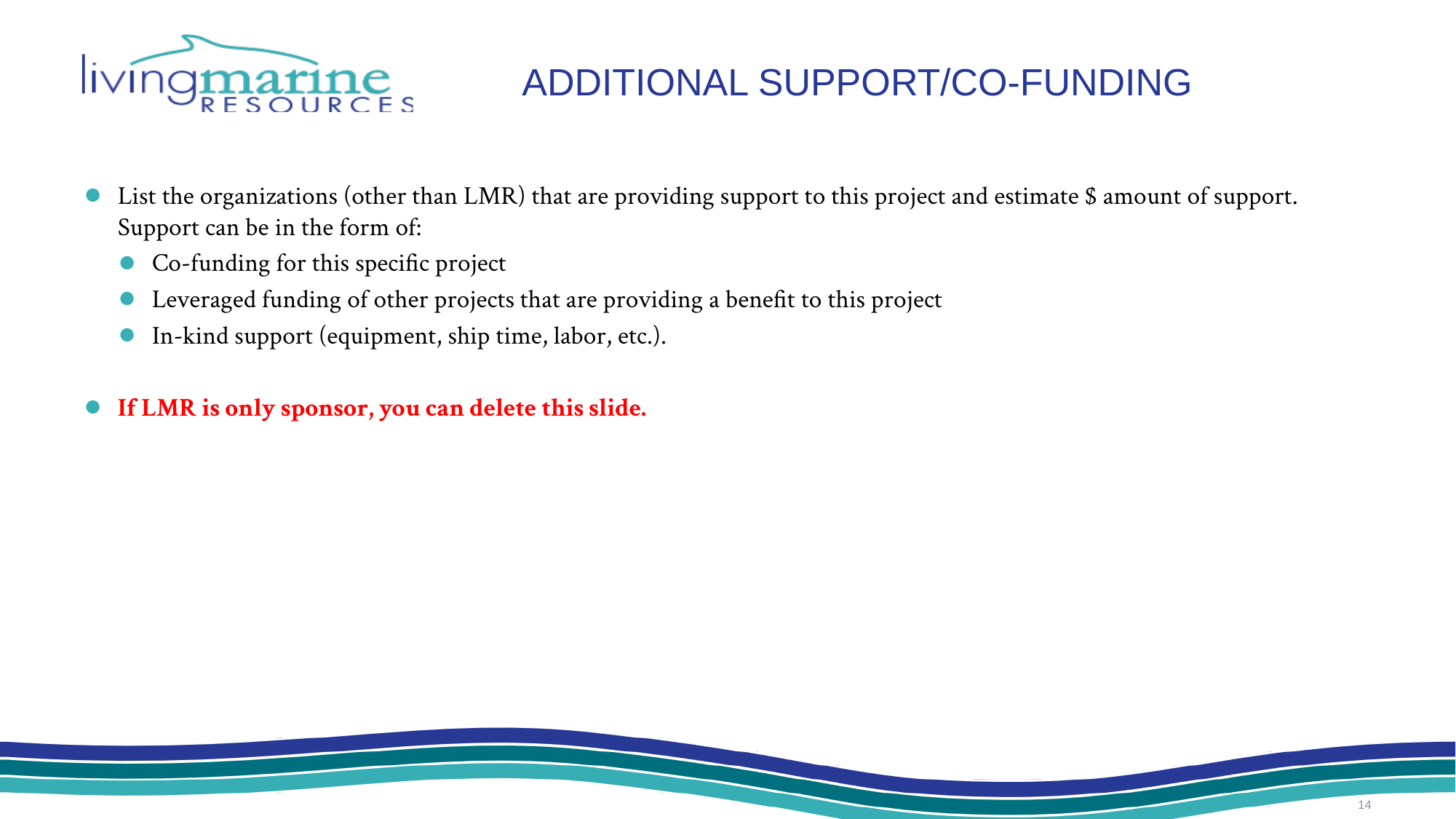

# additional support/Co-Funding
List the organizations (other than LMR) that are providing support to this project and estimate $ amount of support. Support can be in the form of:
Co-funding for this specific project
Leveraged funding of other projects that are providing a benefit to this project
In-kind support (equipment, ship time, labor, etc.).

If LMR is only sponsor, you can delete this slide.

14